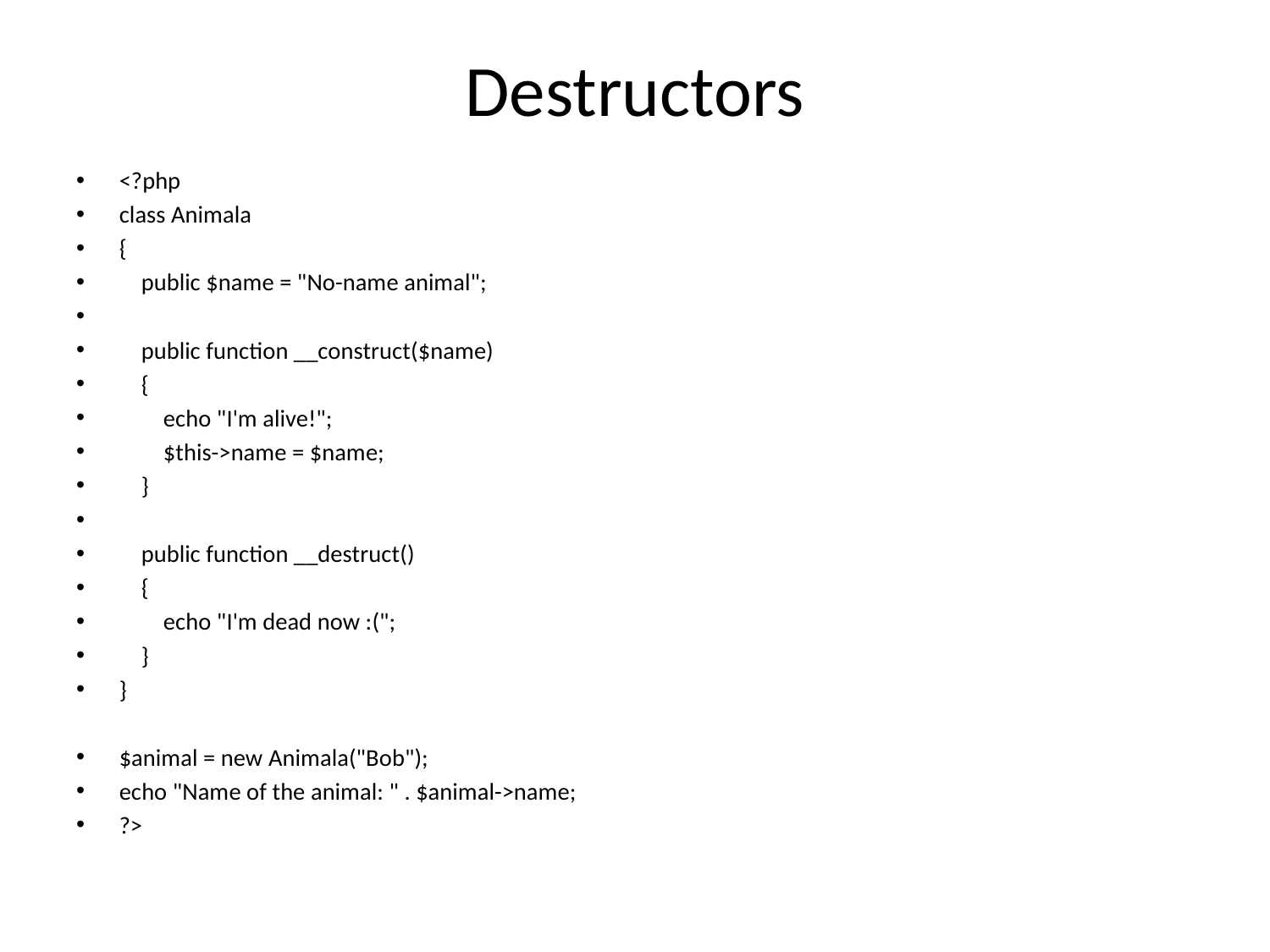

# Destructors
<?php
class Animala
{
    public $name = "No-name animal";

    public function __construct($name)
    {
        echo "I'm alive!";
        $this->name = $name;
    }

    public function __destruct()
    {
        echo "I'm dead now :(";
    }
}

$animal = new Animala("Bob");
echo "Name of the animal: " . $animal->name;
?>